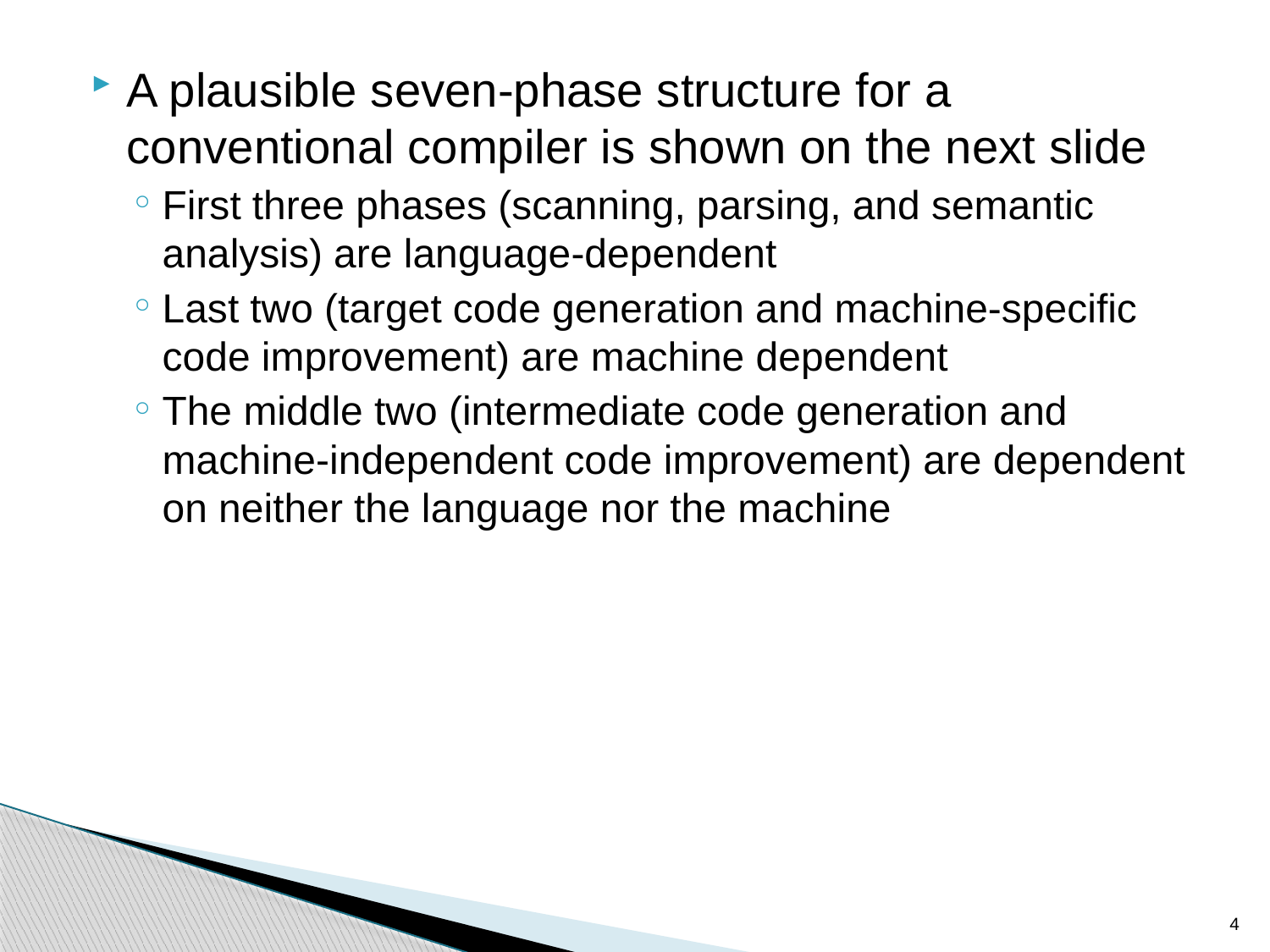

A plausible seven-phase structure for a conventional compiler is shown on the next slide
First three phases (scanning, parsing, and semantic analysis) are language-dependent
Last two (target code generation and machine-specific code improvement) are machine dependent
The middle two (intermediate code generation and machine-independent code improvement) are dependent on neither the language nor the machine

4